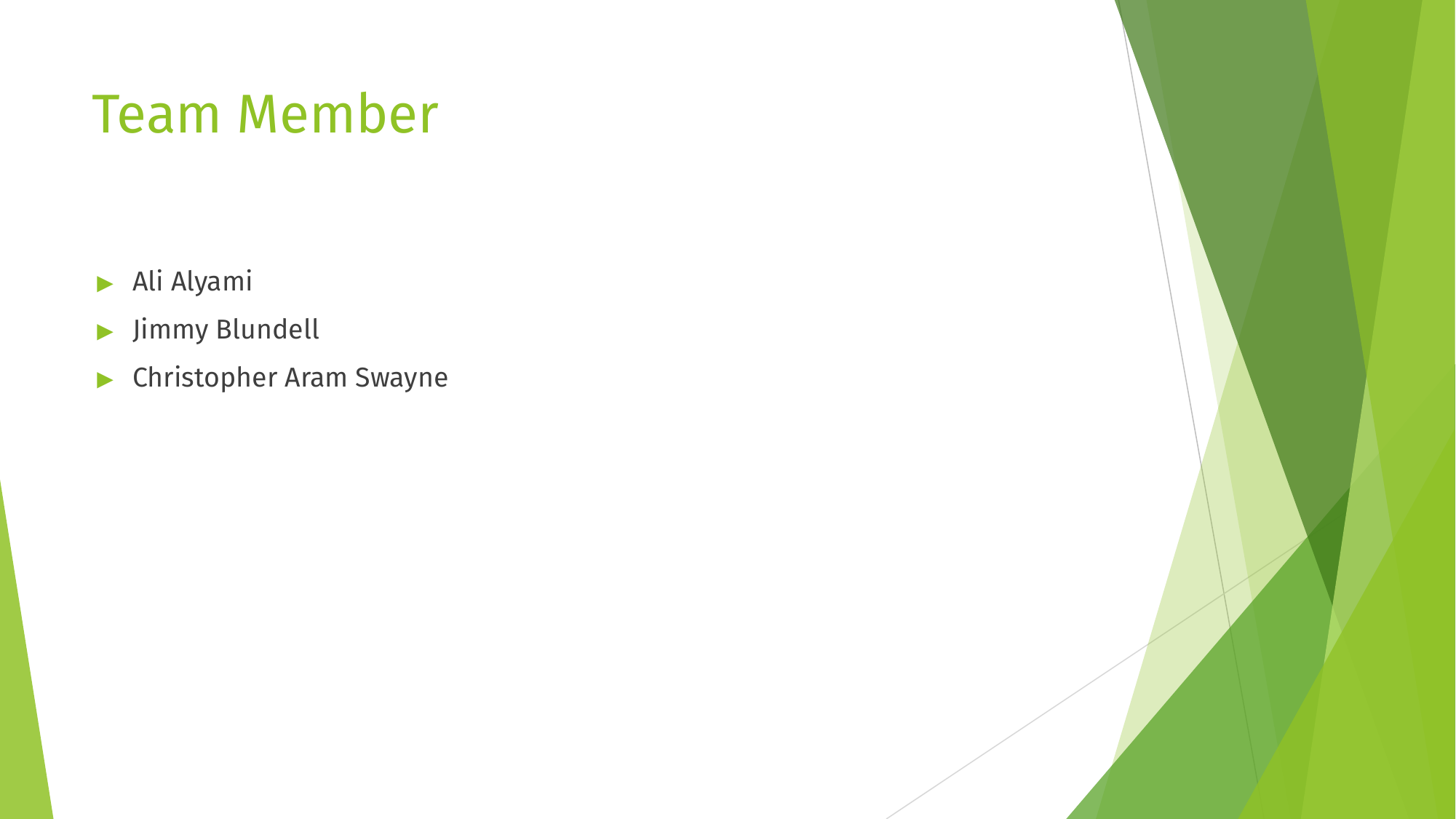

# Team Member
Ali Alyami
Jimmy Blundell
Christopher Aram Swayne